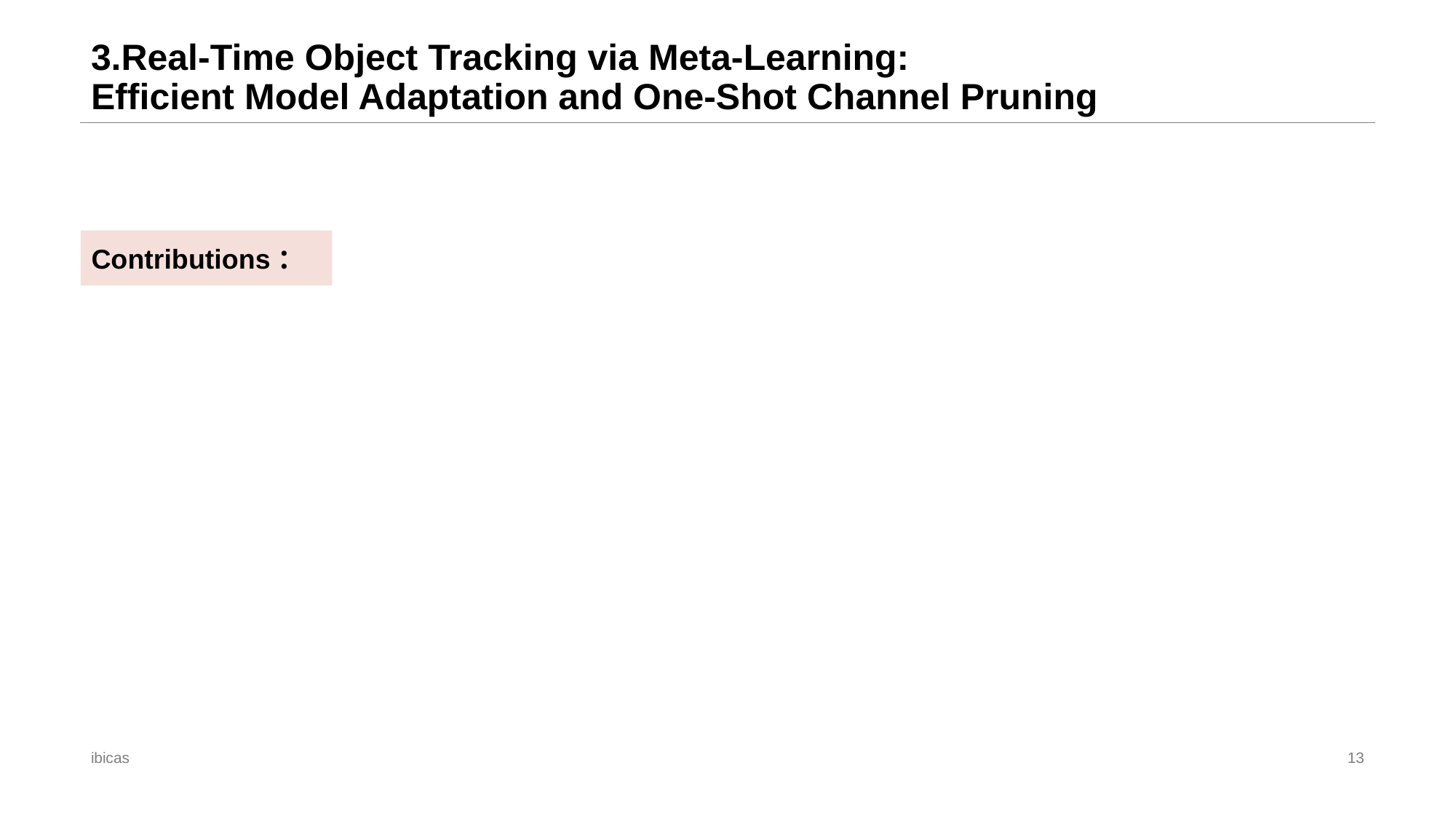

# 3.Real-Time Object Tracking via Meta-Learning: Efficient Model Adaptation and One-Shot Channel Pruning
Contributions：
ibicas
13